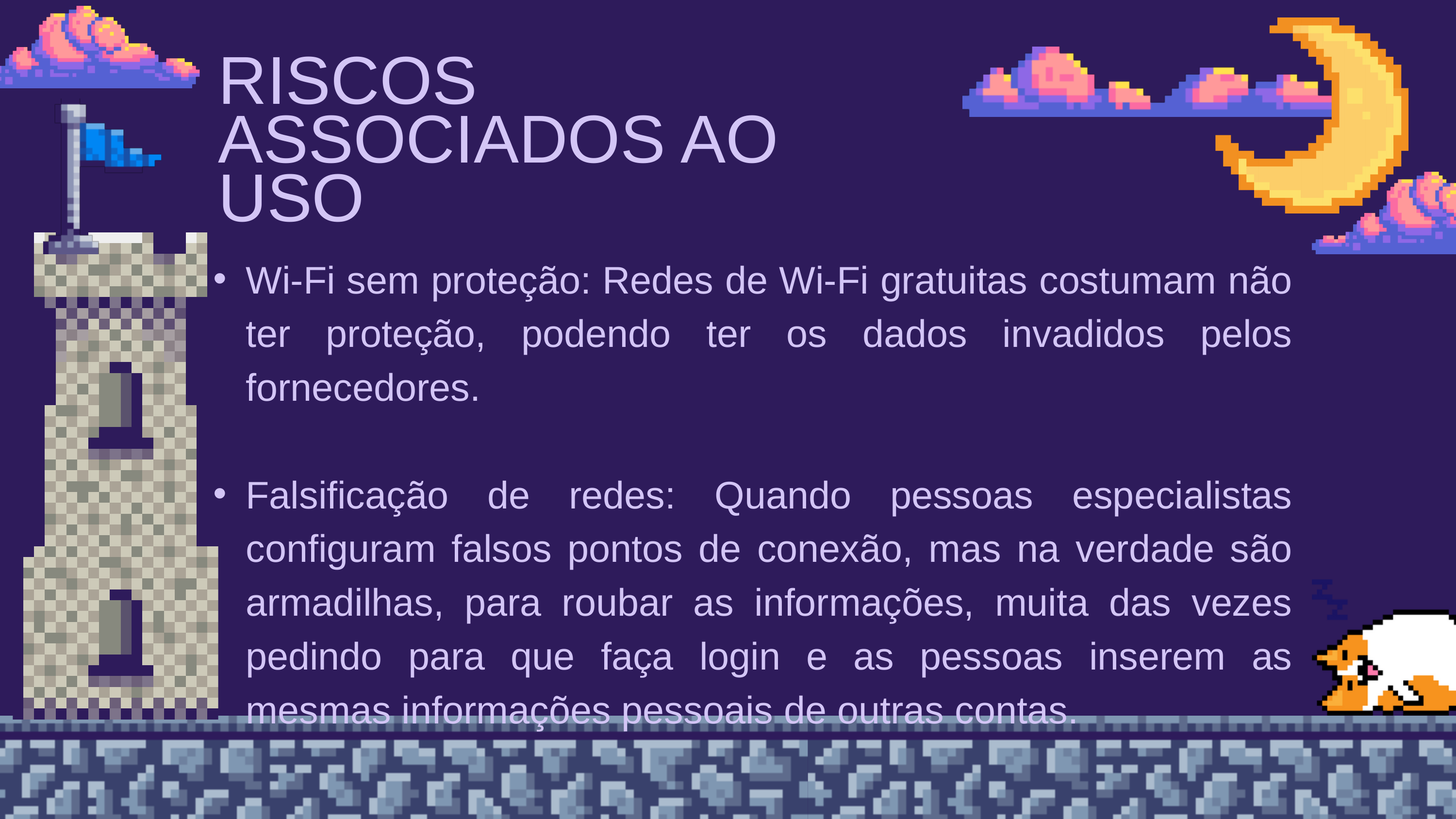

RISCOS ASSOCIADOS AO USO

Wi-Fi sem proteção: Redes de Wi-Fi gratuitas costumam não ter proteção, podendo ter os dados invadidos pelos fornecedores.

Falsificação de redes: Quando pessoas especialistas configuram falsos pontos de conexão, mas na verdade são armadilhas, para roubar as informações, muita das vezes pedindo para que faça login e as pessoas inserem as mesmas informações pessoais de outras contas.